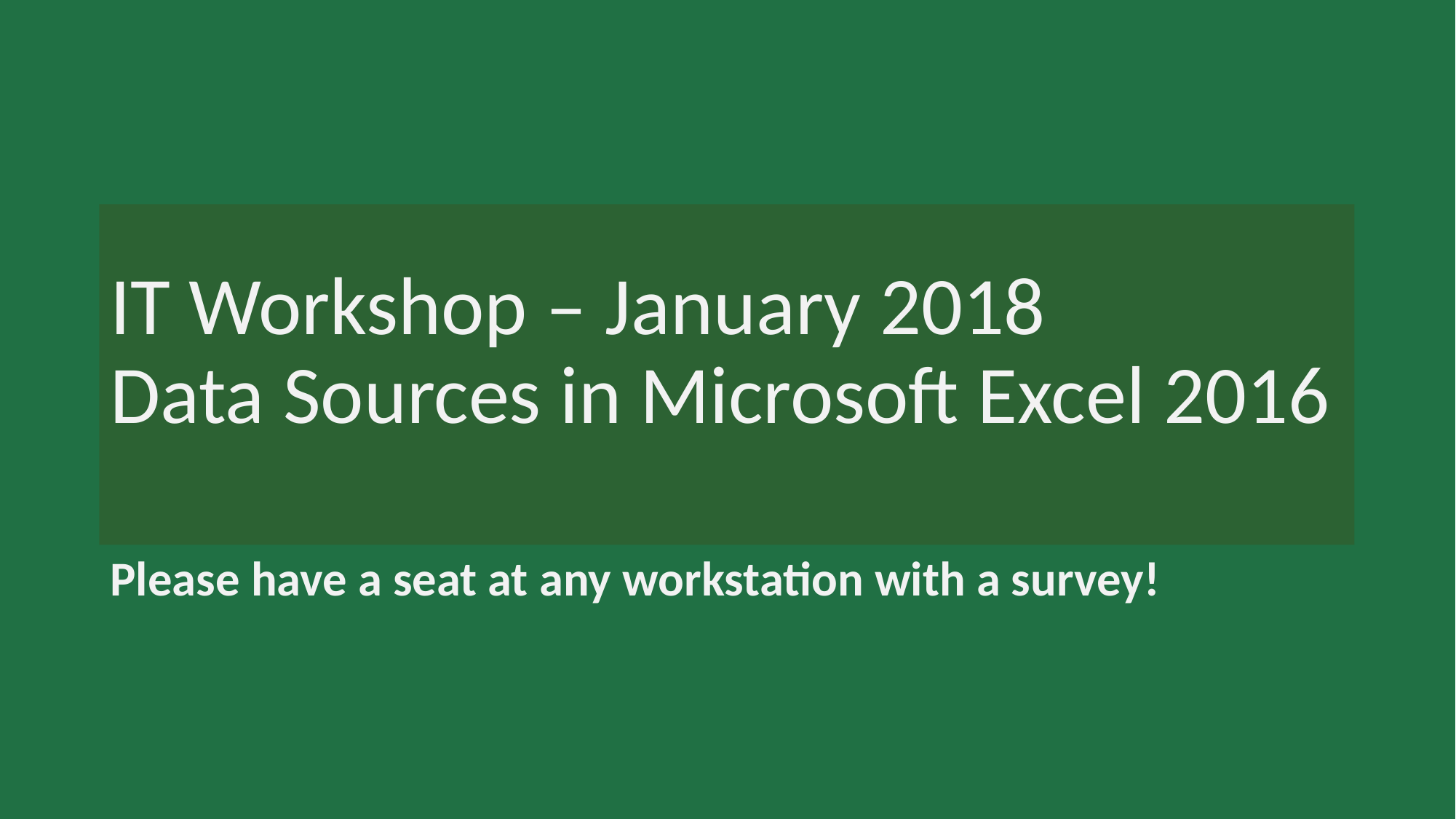

# IT Workshop – January 2018 Data Sources in Microsoft Excel 2016
Please have a seat at any workstation with a survey!